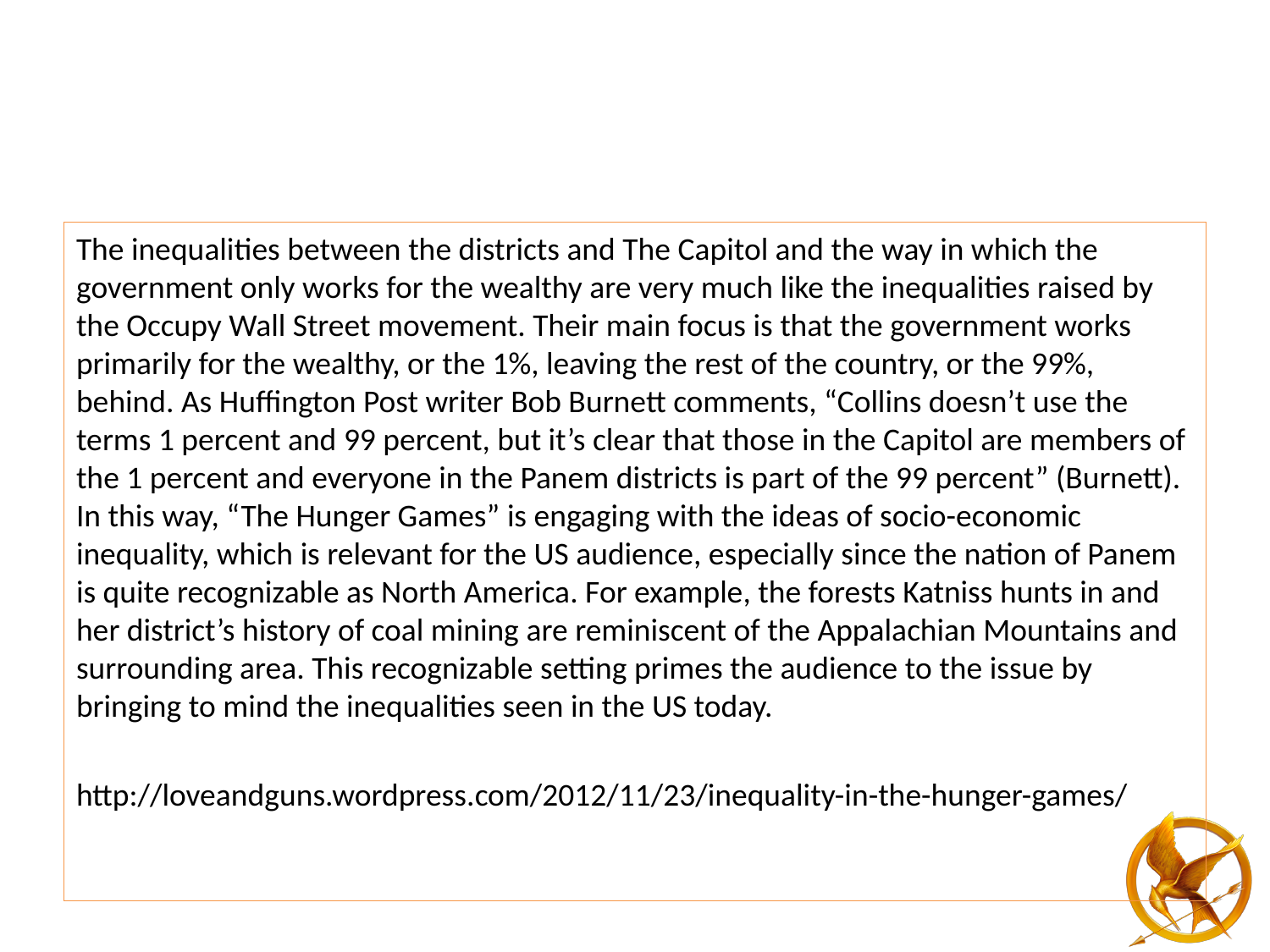

#
The inequalities between the districts and The Capitol and the way in which the government only works for the wealthy are very much like the inequalities raised by the Occupy Wall Street movement. Their main focus is that the government works primarily for the wealthy, or the 1%, leaving the rest of the country, or the 99%, behind. As Huffington Post writer Bob Burnett comments, “Collins doesn’t use the terms 1 percent and 99 percent, but it’s clear that those in the Capitol are members of the 1 percent and everyone in the Panem districts is part of the 99 percent” (Burnett). In this way, “The Hunger Games” is engaging with the ideas of socio-economic inequality, which is relevant for the US audience, especially since the nation of Panem is quite recognizable as North America. For example, the forests Katniss hunts in and her district’s history of coal mining are reminiscent of the Appalachian Mountains and surrounding area. This recognizable setting primes the audience to the issue by bringing to mind the inequalities seen in the US today.

http://loveandguns.wordpress.com/2012/11/23/inequality-in-the-hunger-games/